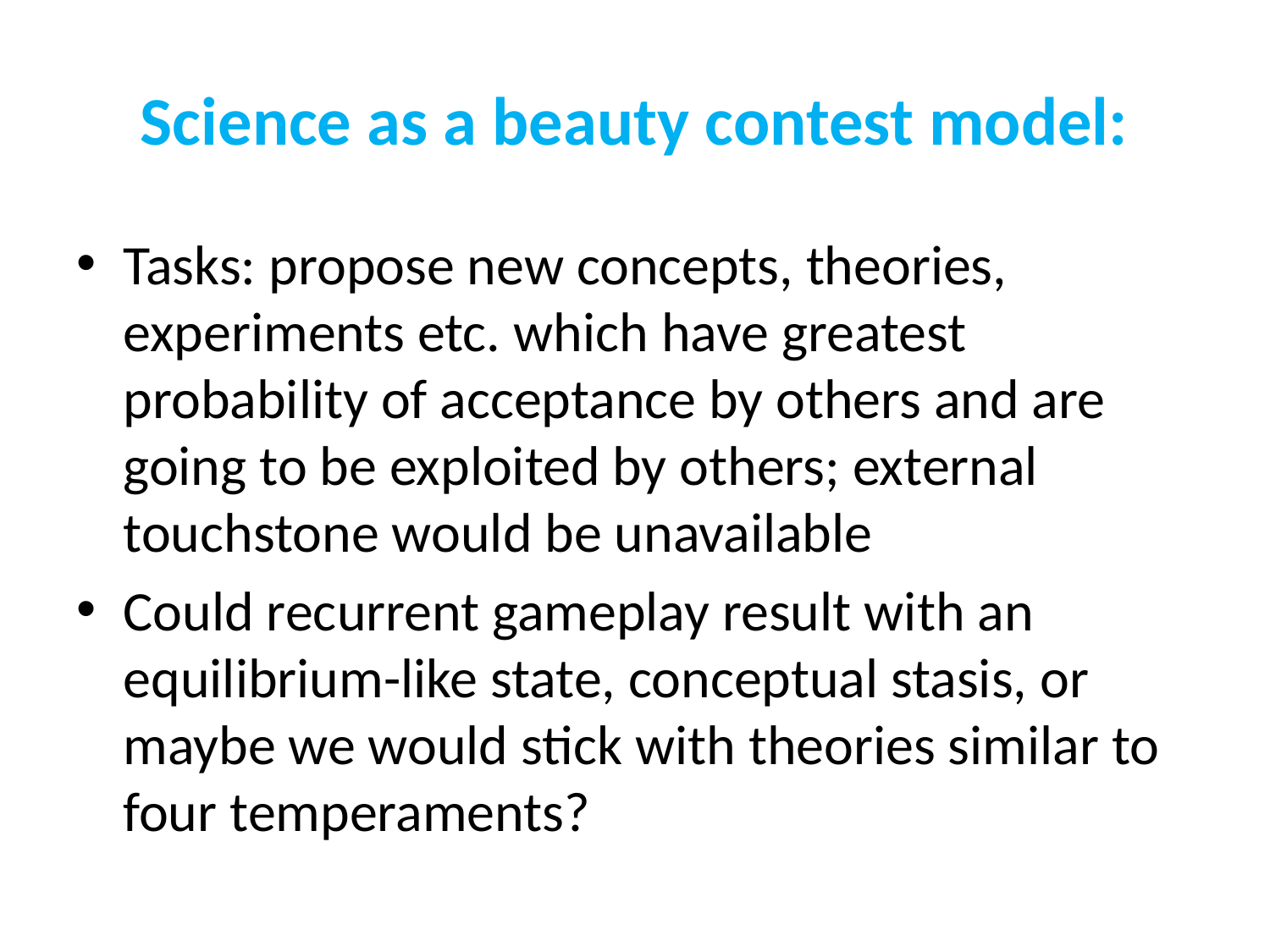

# Science as a beauty contest model:
Tasks: propose new concepts, theories, experiments etc. which have greatest probability of acceptance by others and are going to be exploited by others; external touchstone would be unavailable
Could recurrent gameplay result with an equilibrium-like state, conceptual stasis, or maybe we would stick with theories similar to four temperaments?